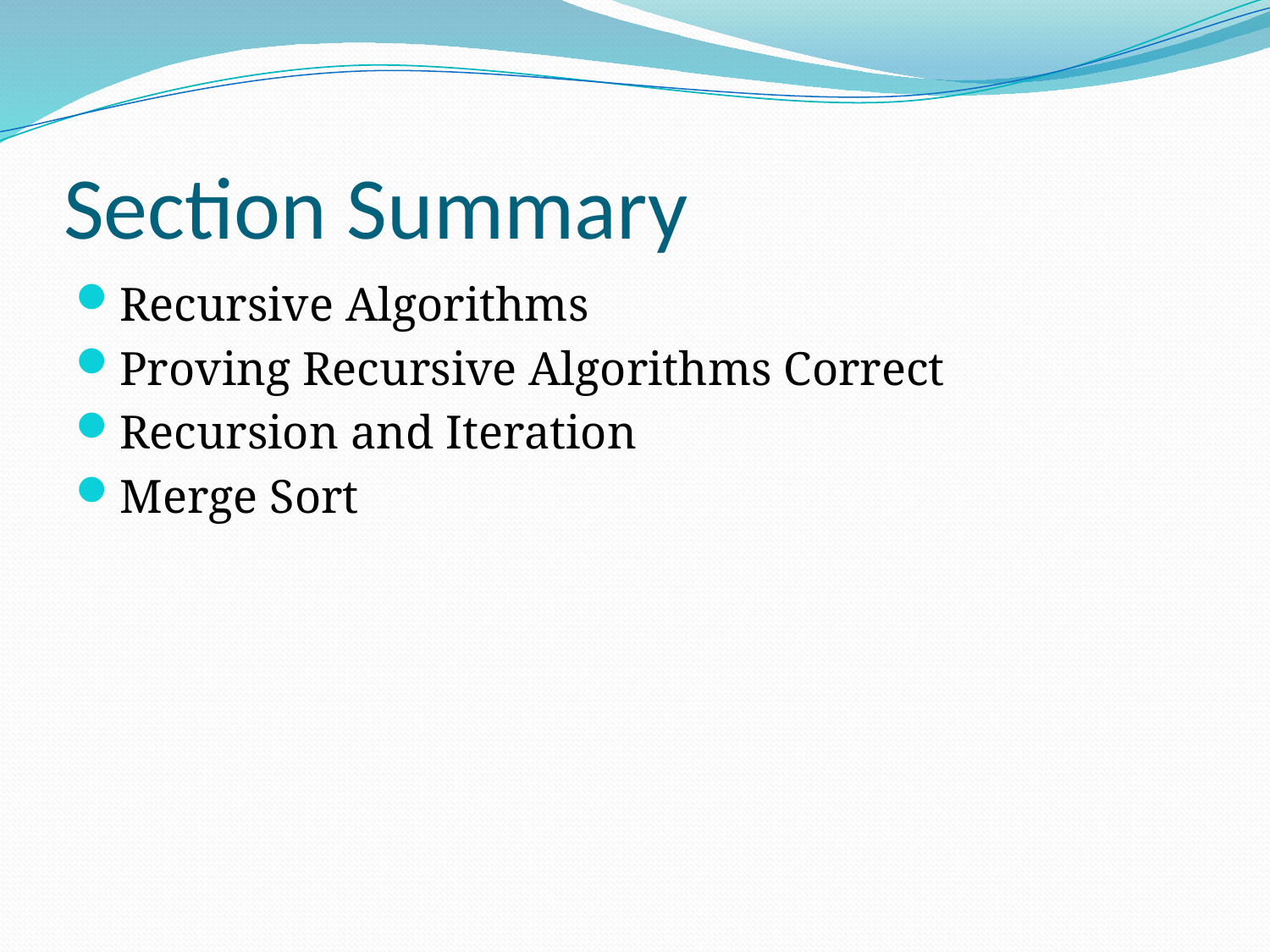

# Section Summary
Recursive Algorithms
Proving Recursive Algorithms Correct
Recursion and Iteration
Merge Sort